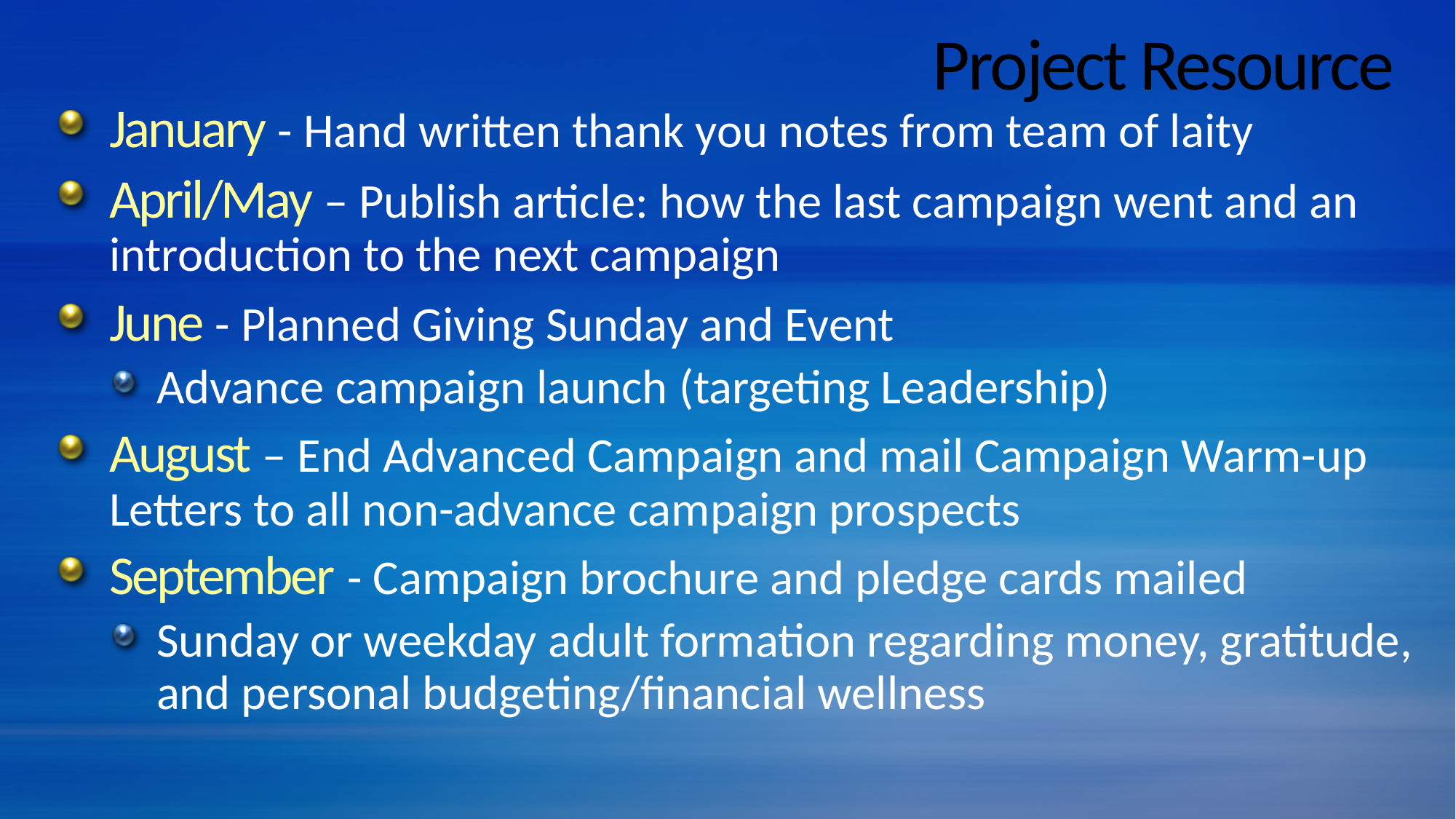

# Project Resource
January - Hand written thank you notes from team of laity
April/May – Publish article: how the last campaign went and an introduction to the next campaign
June - Planned Giving Sunday and Event
Advance campaign launch (targeting Leadership)
August – End Advanced Campaign and mail Campaign Warm-up Letters to all non-advance campaign prospects
September - Campaign brochure and pledge cards mailed
Sunday or weekday adult formation regarding money, gratitude, and personal budgeting/financial wellness